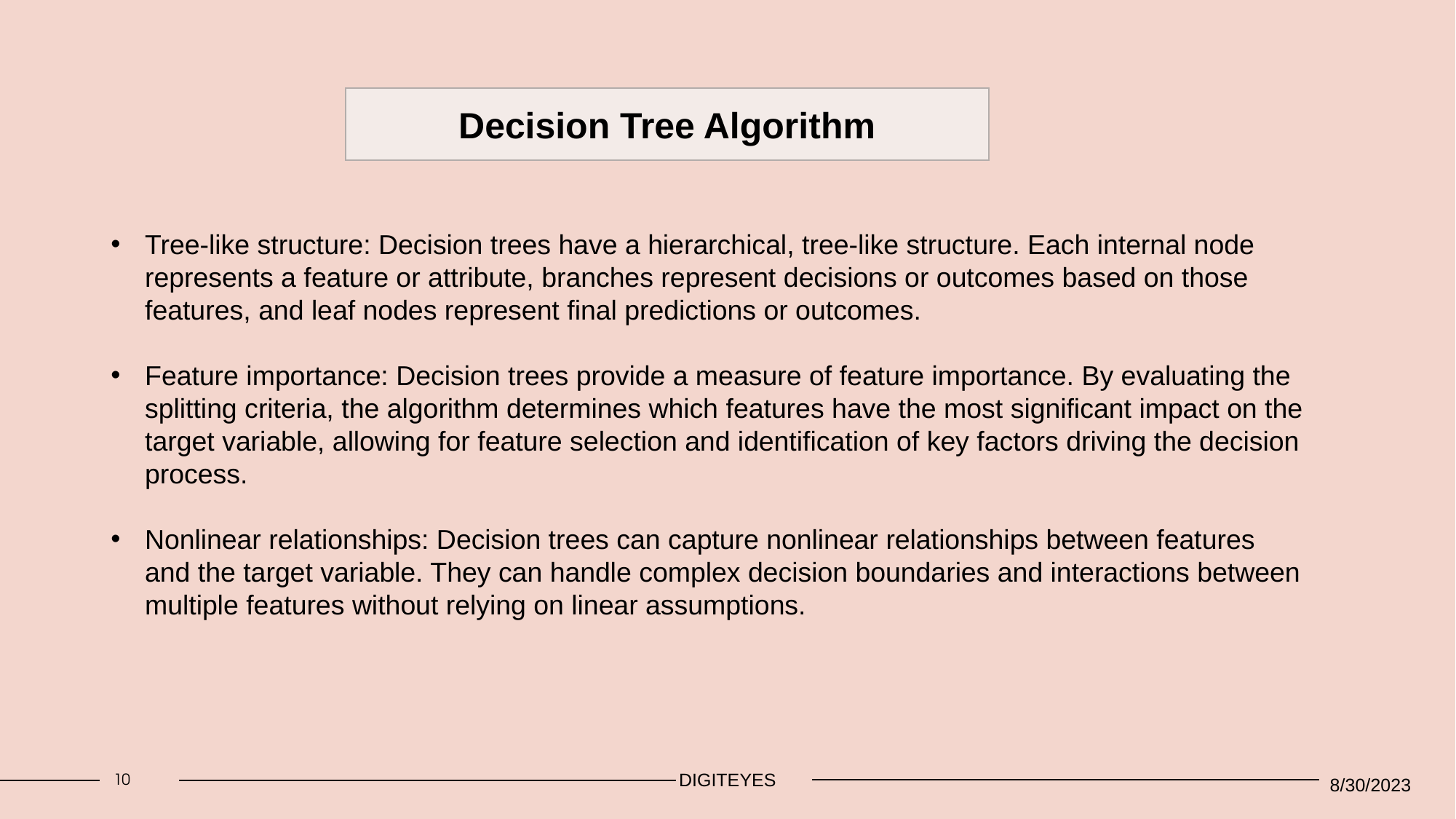

Decision Tree Algorithm
Tree-like structure: Decision trees have a hierarchical, tree-like structure. Each internal node represents a feature or attribute, branches represent decisions or outcomes based on those features, and leaf nodes represent final predictions or outcomes.

Feature importance: Decision trees provide a measure of feature importance. By evaluating the splitting criteria, the algorithm determines which features have the most significant impact on the target variable, allowing for feature selection and identification of key factors driving the decision process.

Nonlinear relationships: Decision trees can capture nonlinear relationships between features and the target variable. They can handle complex decision boundaries and interactions between multiple features without relying on linear assumptions.
10
DIGITEYES